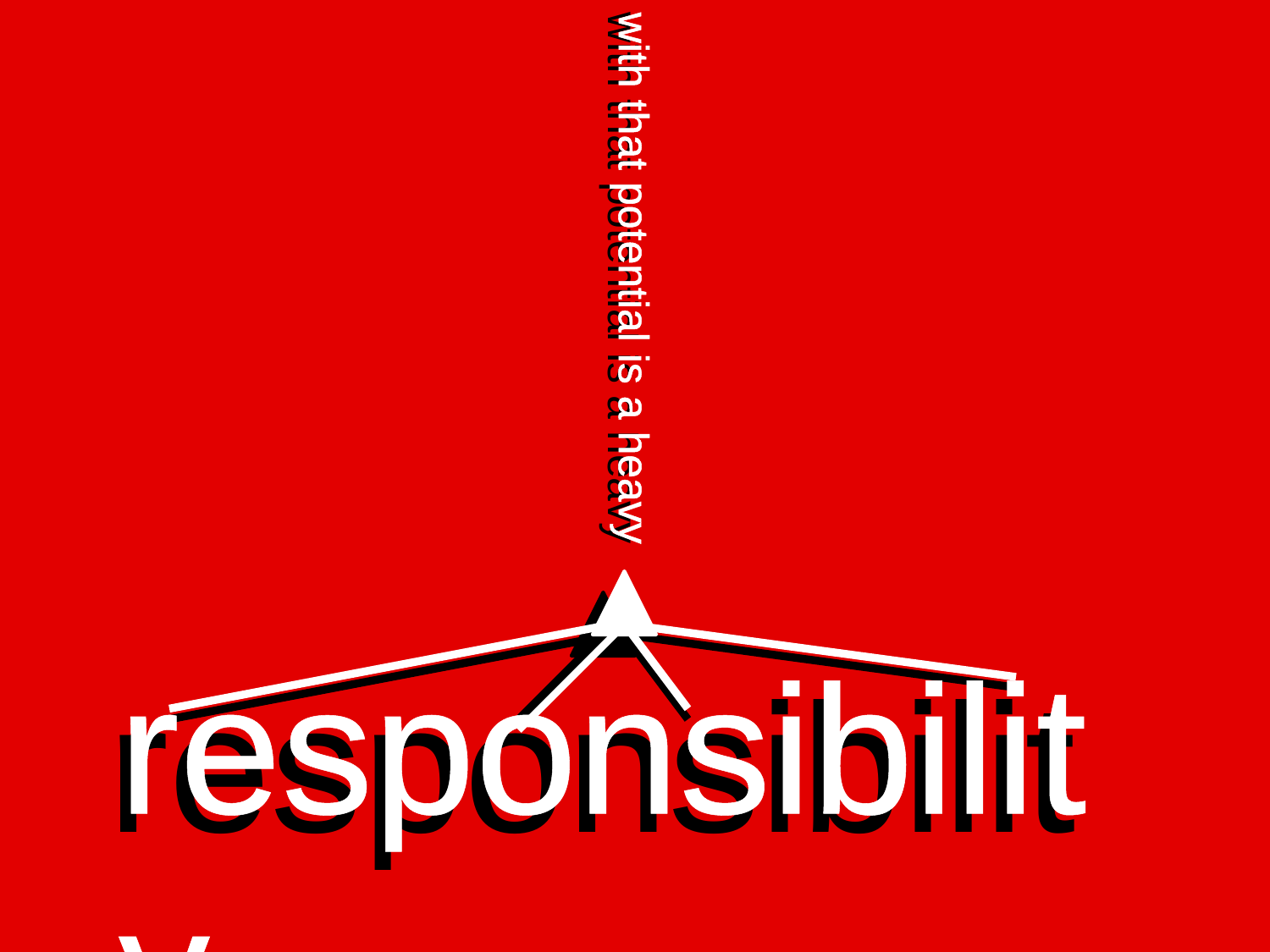

with that potential is a heavy
with that potential is a heavy

responsibility
responsibility